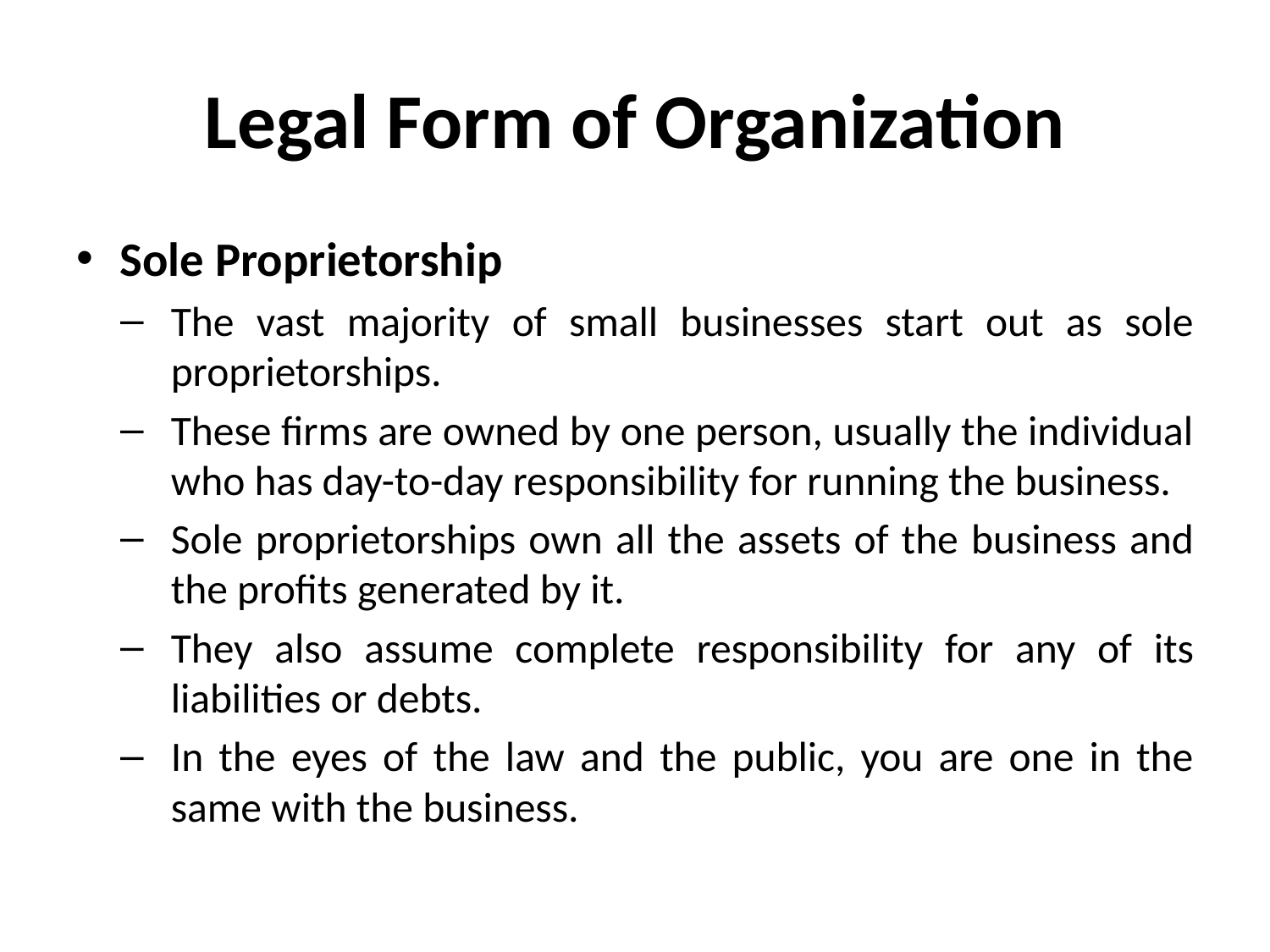

# Legal Form of Organization
Sole Proprietorship
The vast majority of small businesses start out as sole proprietorships.
These firms are owned by one person, usually the individual who has day-to-day responsibility for running the business.
Sole proprietorships own all the assets of the business and the profits generated by it.
They also assume complete responsibility for any of its liabilities or debts.
In the eyes of the law and the public, you are one in the same with the business.